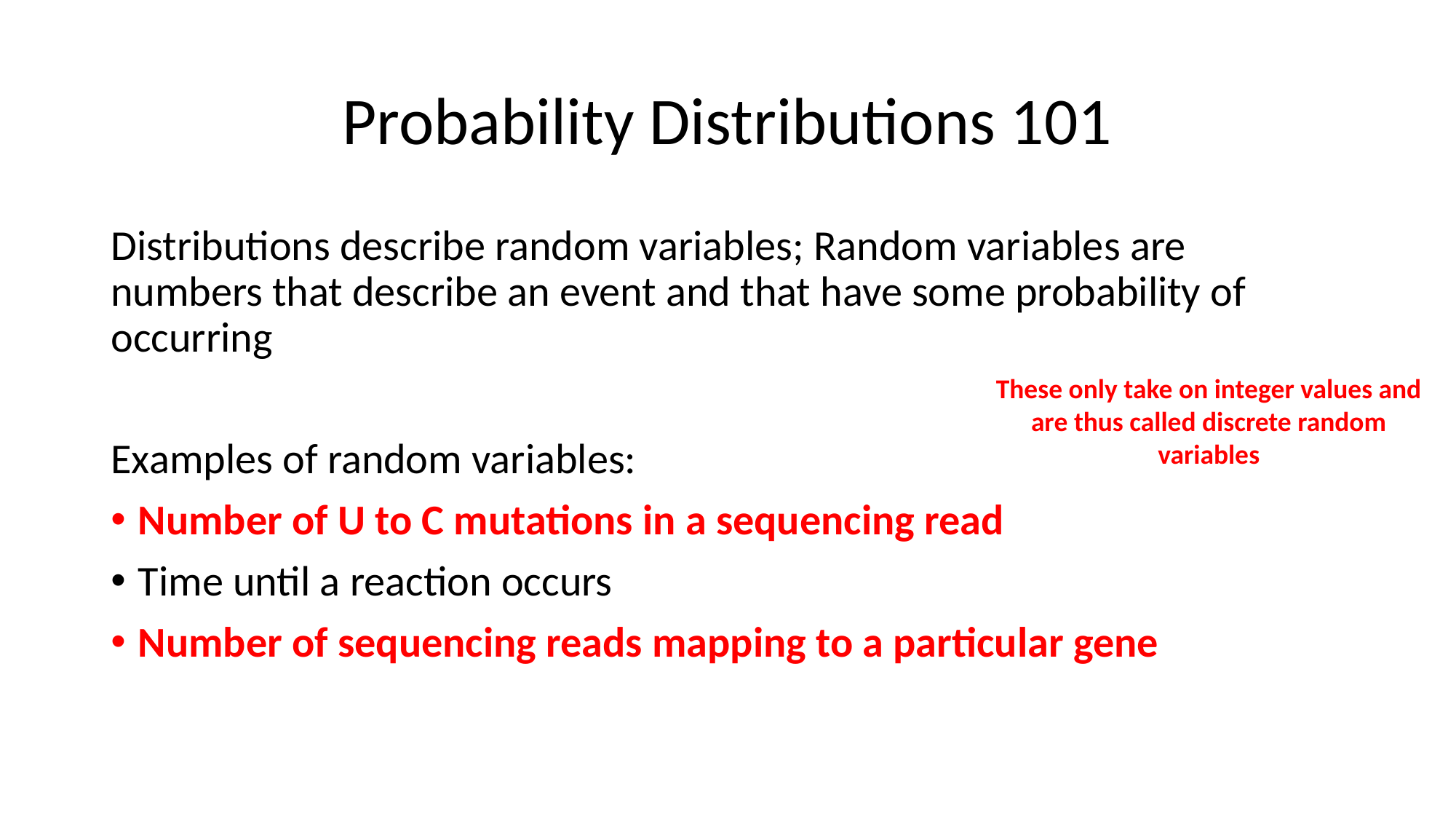

# Probability Distributions 101
Distributions describe random variables; Random variables are numbers that describe an event and that have some probability of occurring

Examples of random variables:
Number of U to C mutations in a sequencing read
Time until a reaction occurs
Number of sequencing reads mapping to a particular gene

These only take on integer values and are thus called discrete random variables